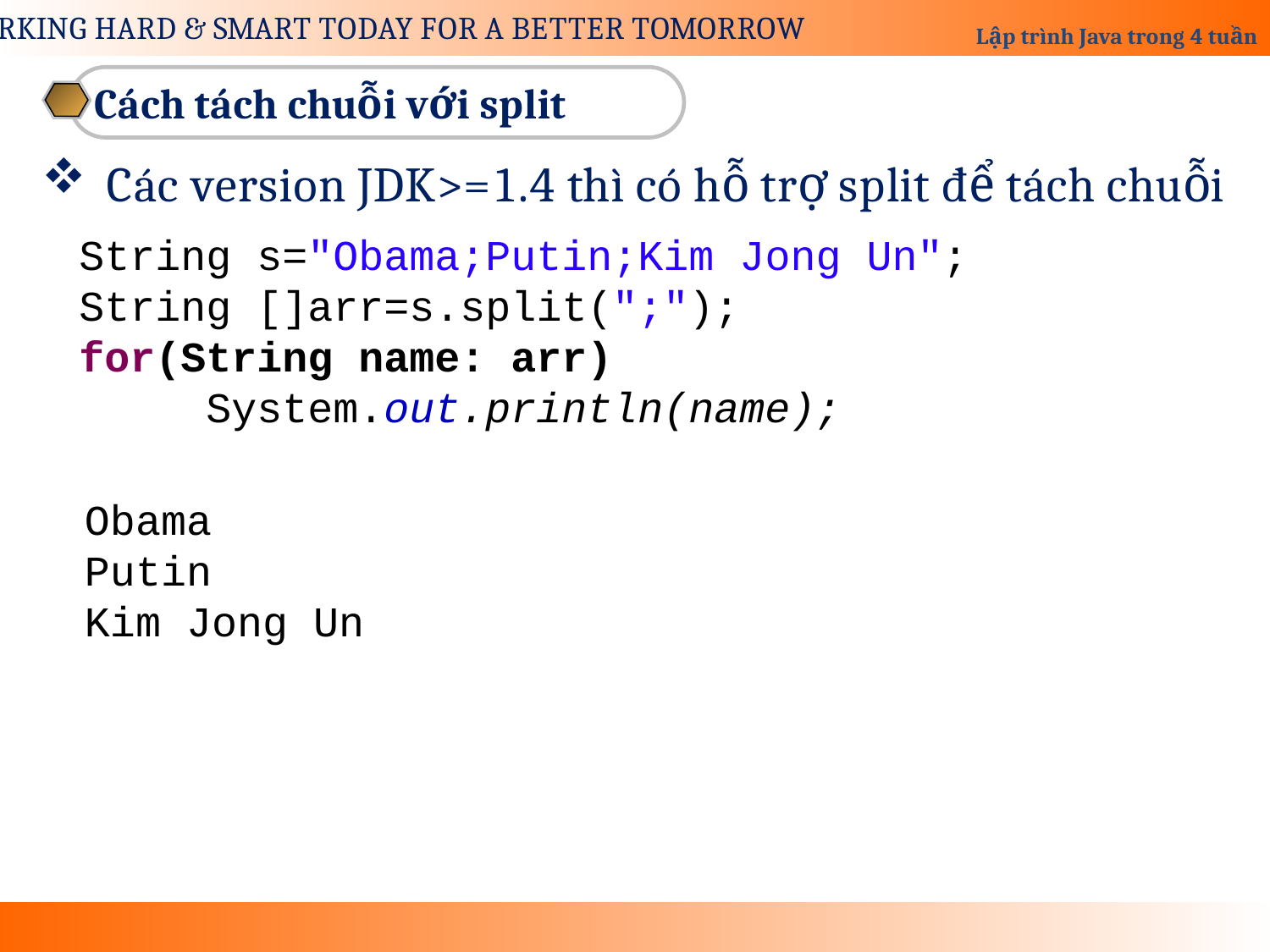

Cách tách chuỗi với split

Các version JDK>=1.4 thì có hỗ trợ split để tách chuỗi

String s="Obama;Putin;Kim Jong Un";
String []arr=s.split(";");
for(String name: arr)
	System.out.println(name);
Obama
Putin
Kim Jong Un